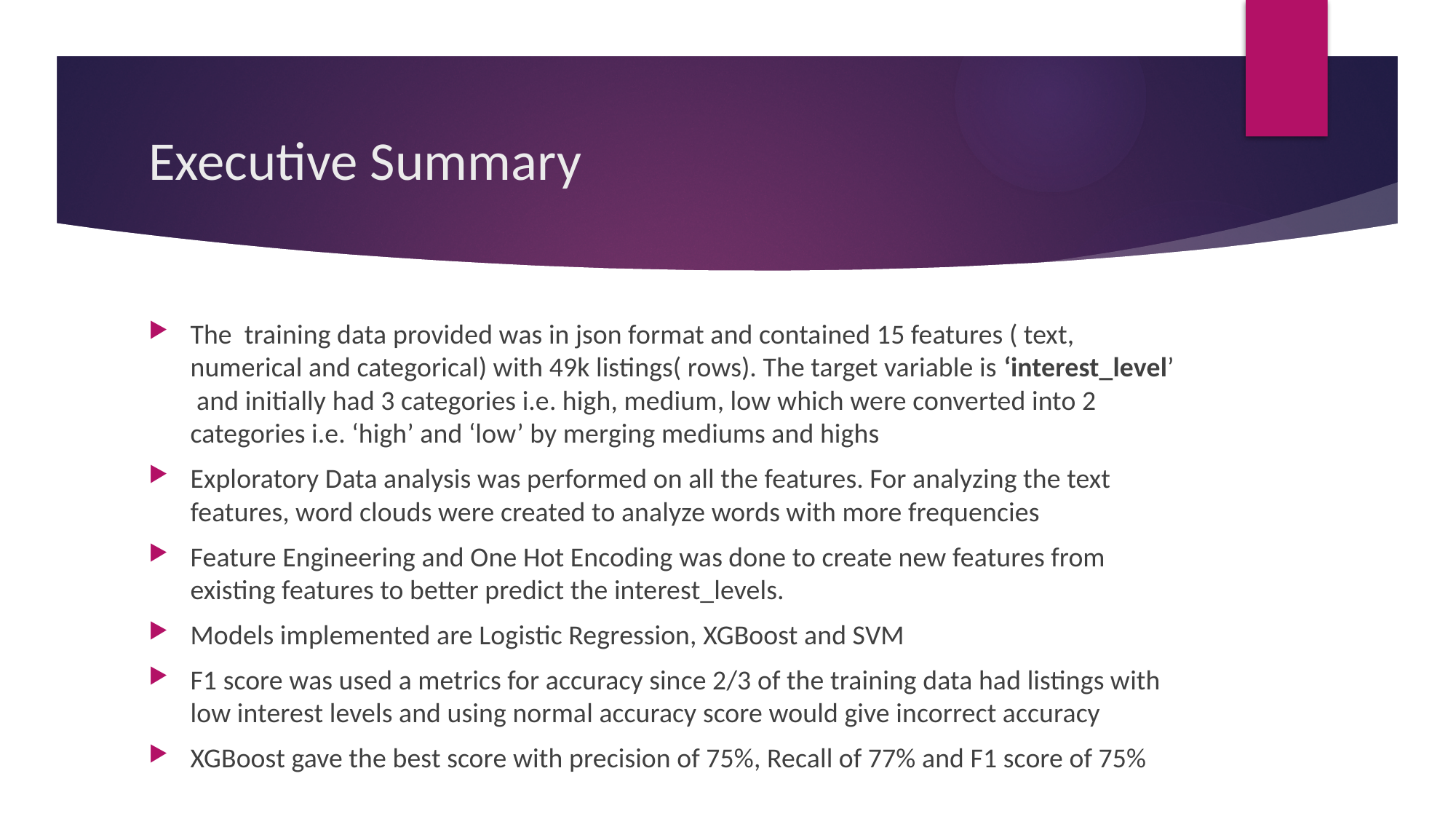

# Executive Summary
The  training data provided was in json format and contained 15 features ( text, numerical and categorical) with 49k listings( rows). The target variable is ‘interest_level’  and initially had 3 categories i.e. high, medium, low which were converted into 2 categories i.e. ‘high’ and ‘low’ by merging mediums and highs
Exploratory Data analysis was performed on all the features. For analyzing the text features, word clouds were created to analyze words with more frequencies
Feature Engineering and One Hot Encoding was done to create new features from existing features to better predict the interest_levels.
Models implemented are Logistic Regression, XGBoost and SVM
F1 score was used a metrics for accuracy since 2/3 of the training data had listings with low interest levels and using normal accuracy score would give incorrect accuracy
XGBoost gave the best score with precision of 75%, Recall of 77% and F1 score of 75%